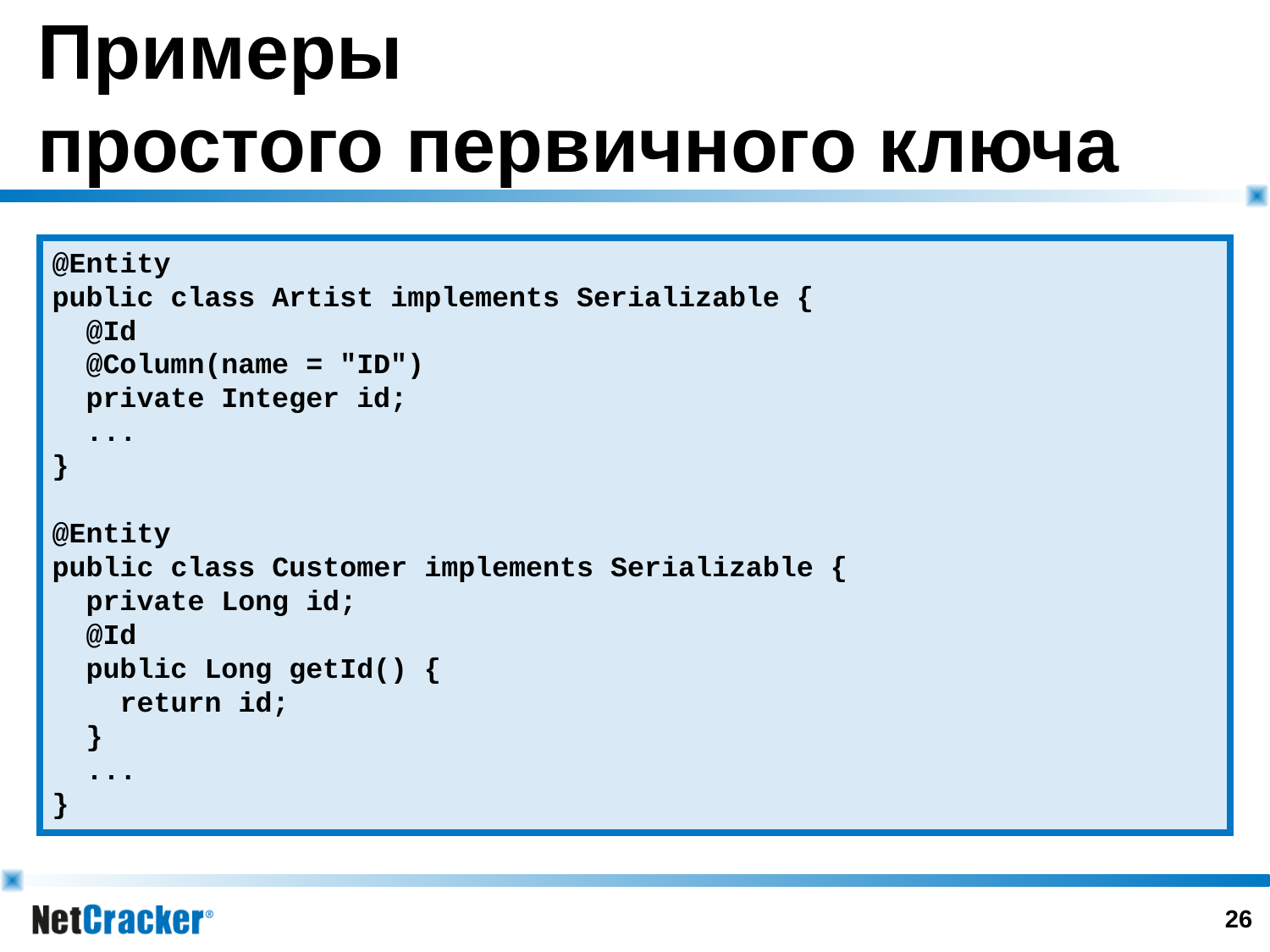

# Примеры простого первичного ключа
@Entity
public class Artist implements Serializable {
  @Id
  @Column(name = "ID")
  private Integer id;
  ...
}

@Entity
public class Customer implements Serializable {
  private Long id;
  @Id
  public Long getId() {
    return id;
  }
  ...
}
26